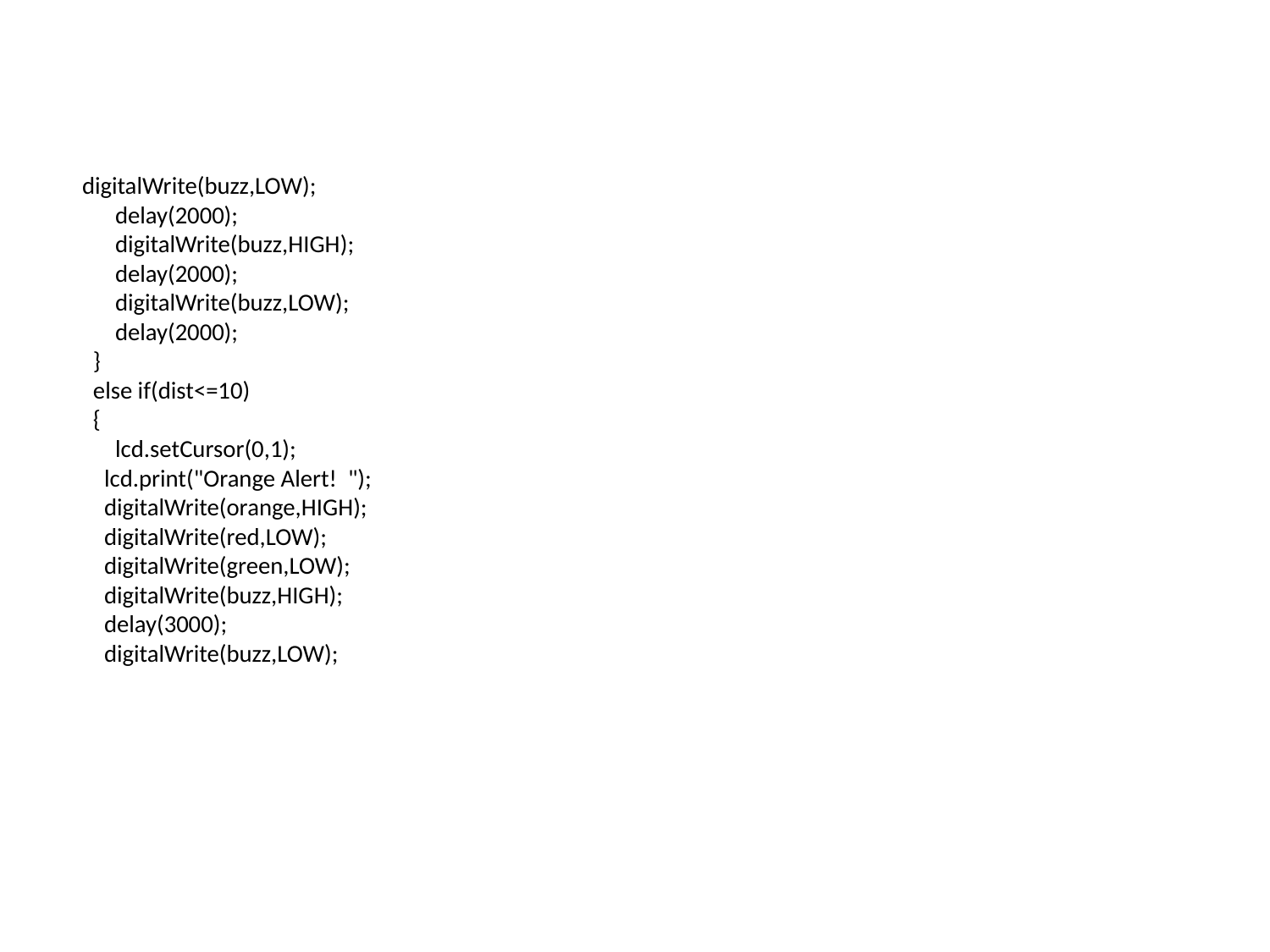

# digitalWrite(buzz,LOW);       delay(2000);       digitalWrite(buzz,HIGH);       delay(2000);       digitalWrite(buzz,LOW);       delay(2000);   }   else if(dist<=10)   {       lcd.setCursor(0,1);     lcd.print("Orange Alert!  ");     digitalWrite(orange,HIGH);     digitalWrite(red,LOW);     digitalWrite(green,LOW);     digitalWrite(buzz,HIGH);     delay(3000);     digitalWrite(buzz,LOW);